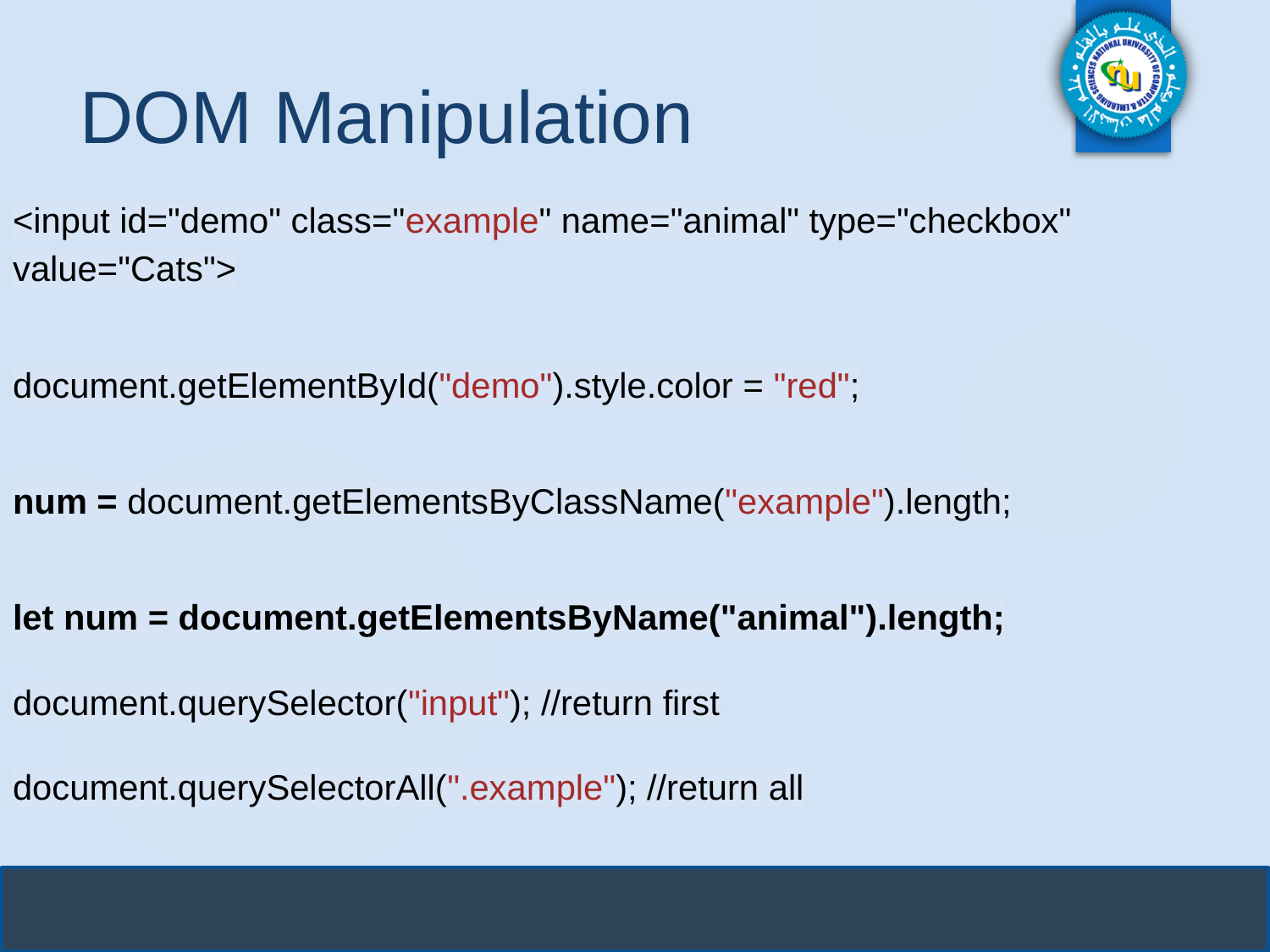

# DOM Manipulation
<input id="demo" class="example" name="animal" type="checkbox" value="Cats">
document.getElementById("demo").style.color = "red";
num = document.getElementsByClassName("example").length;
let num = document.getElementsByName("animal").length;
document.querySelector("input"); //return first
document.querySelectorAll(".example"); //return all